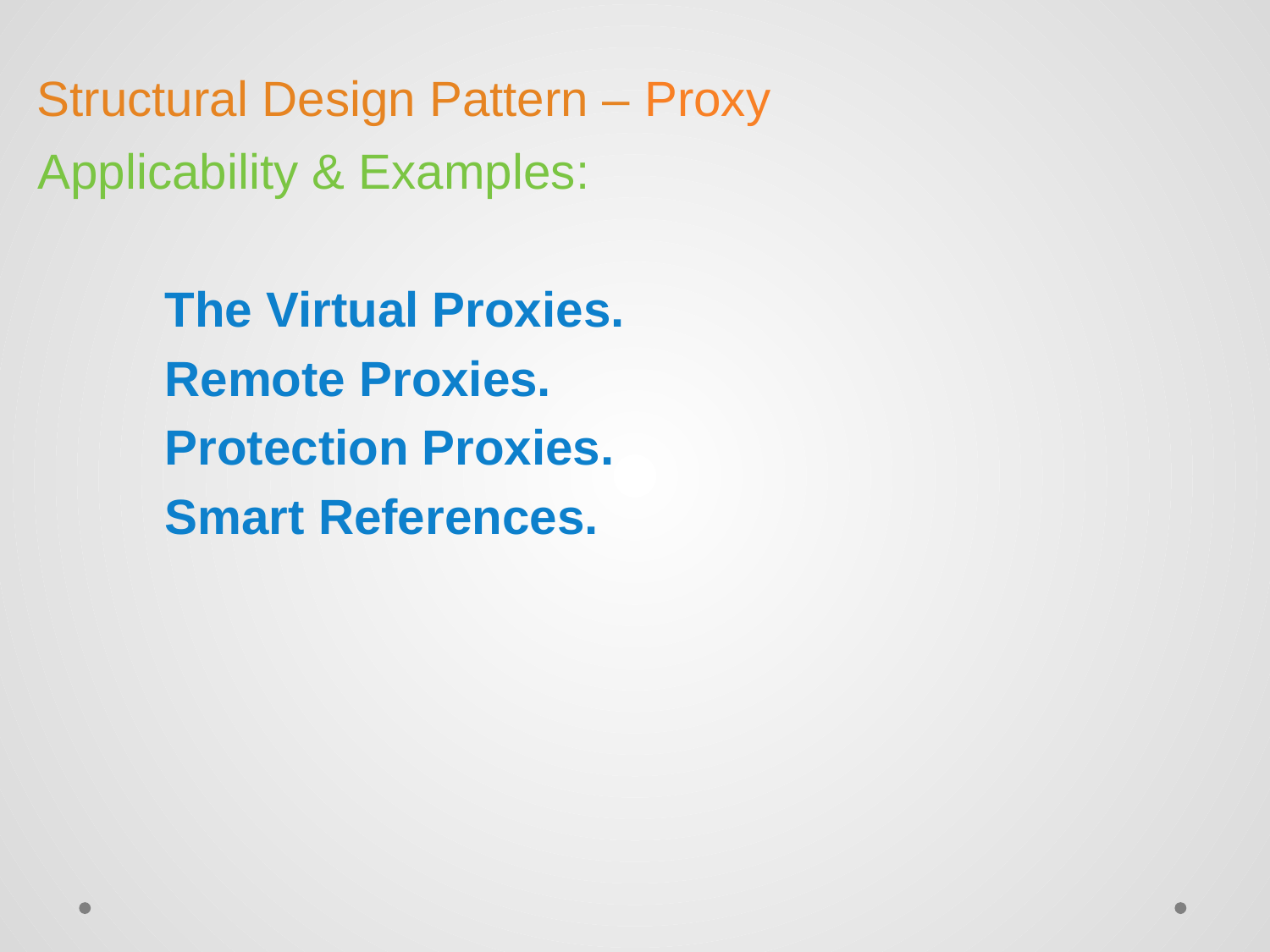

# Structural Design Pattern – Proxy
Applicability & Examples:

	The Virtual Proxies.
	Remote Proxies.
	Protection Proxies.
	Smart References.